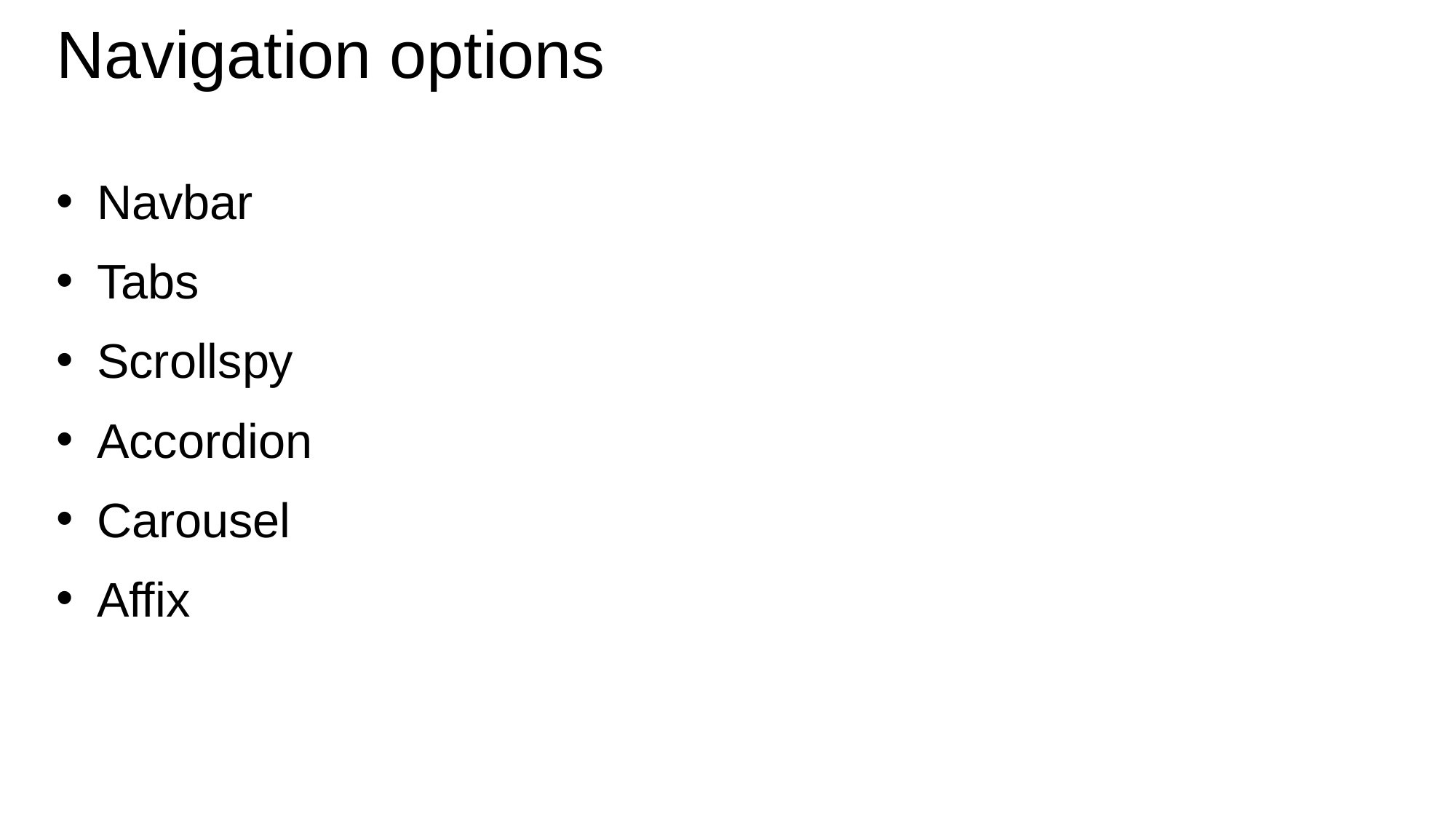

# Navigation options
Navbar
Tabs
Scrollspy
Accordion
Carousel
Affix